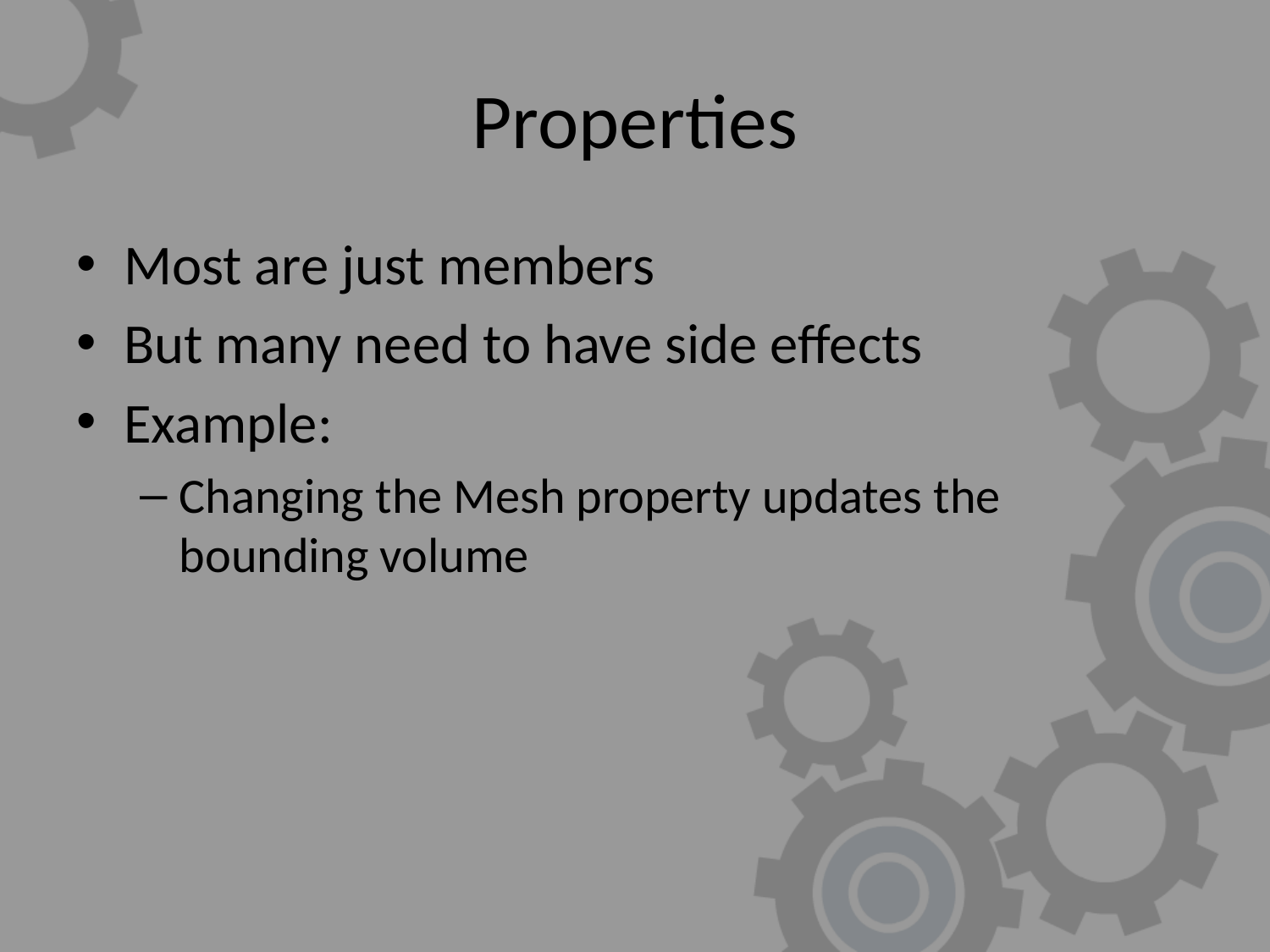

# Properties
Most are just members
But many need to have side effects
Example:
Changing the Mesh property updates the bounding volume